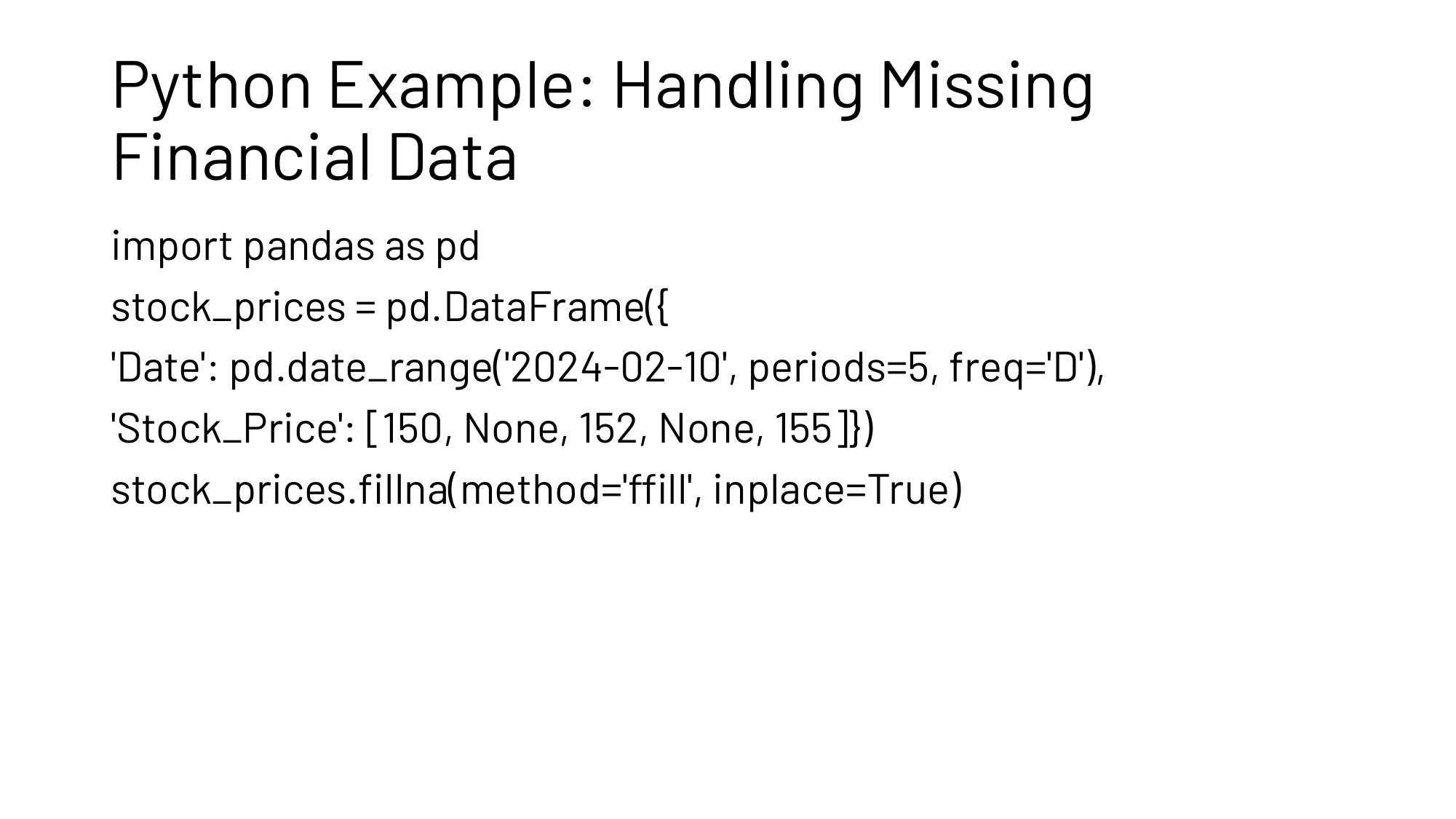

# Python Example: Handling Missing Financial Data
import pandas as pd
stock_prices = pd.DataFrame({
'Date': pd.date_range('2024-02-10', periods=5, freq='D'),
'Stock_Price': [150, None, 152, None, 155]})
stock_prices.fillna(method='ffill', inplace=True)